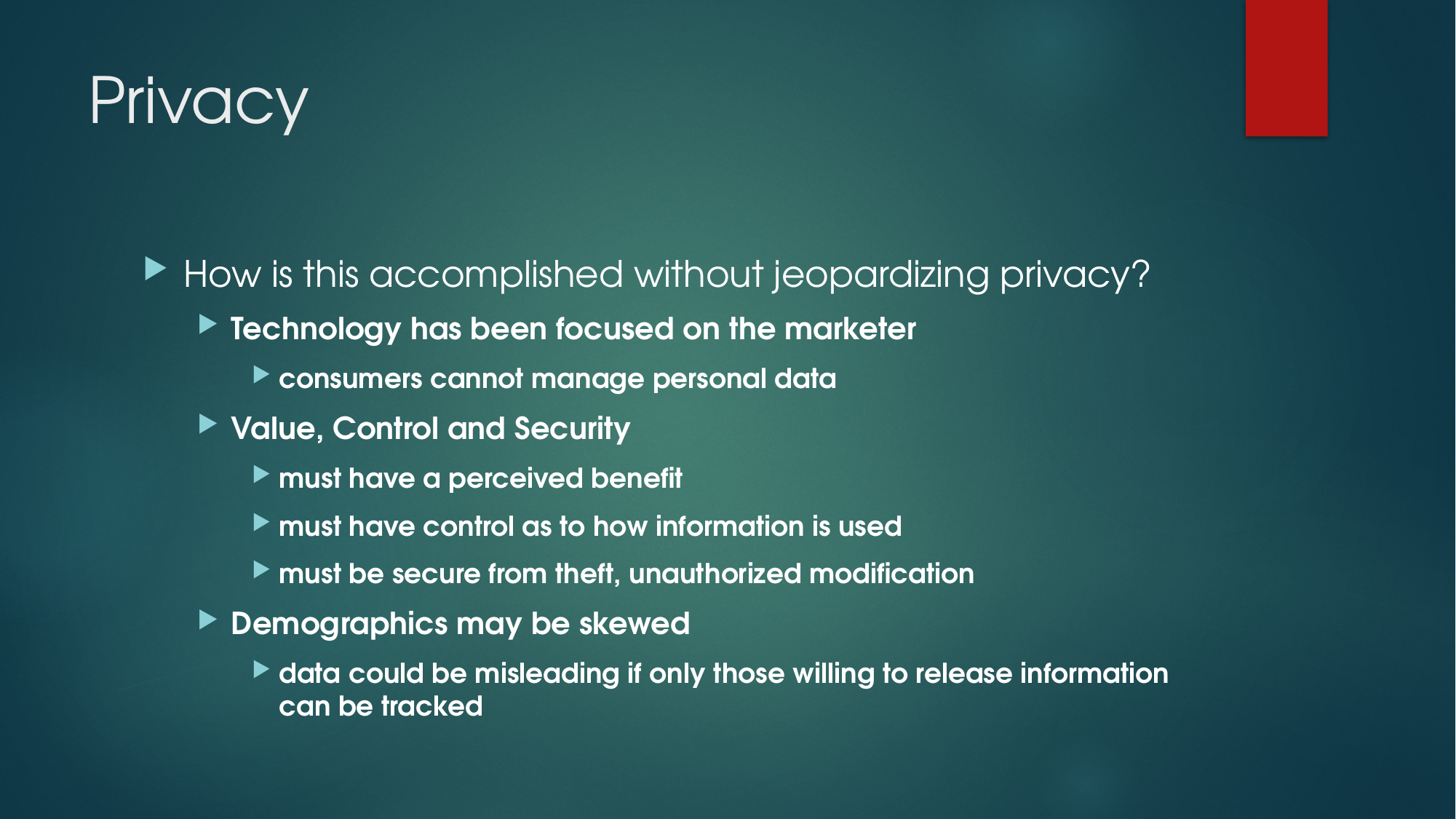

# Privacy
How is this accomplished without jeopardizing privacy?
Technology has been focused on the marketer
consumers cannot manage personal data
Value, Control and Security
must have a perceived benefit
must have control as to how information is used
must be secure from theft, unauthorized modification
Demographics may be skewed
data could be misleading if only those willing to release information can be tracked